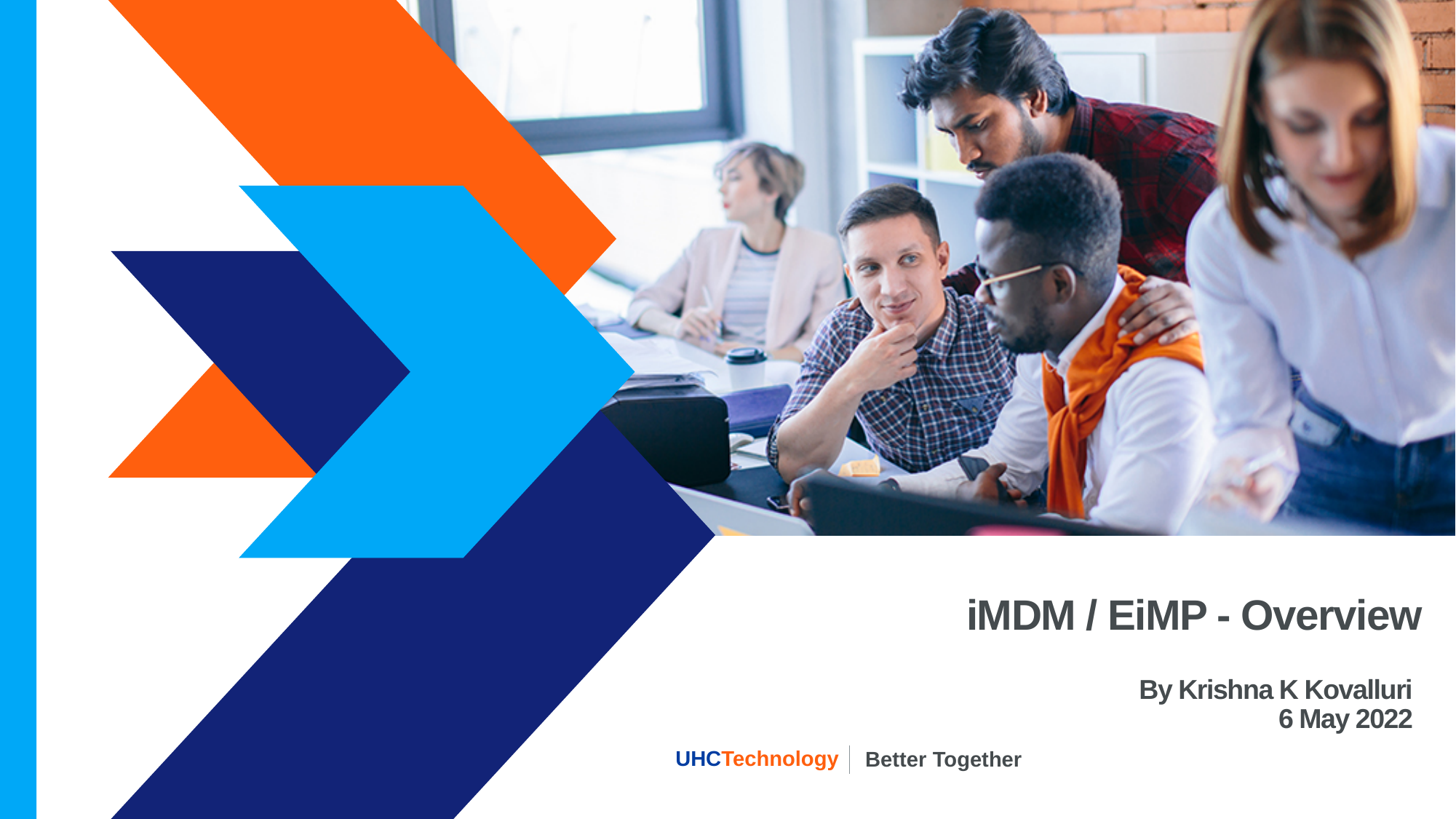

iMDM / EiMP - Overview
# By Krishna K Kovalluri 6 May 2022